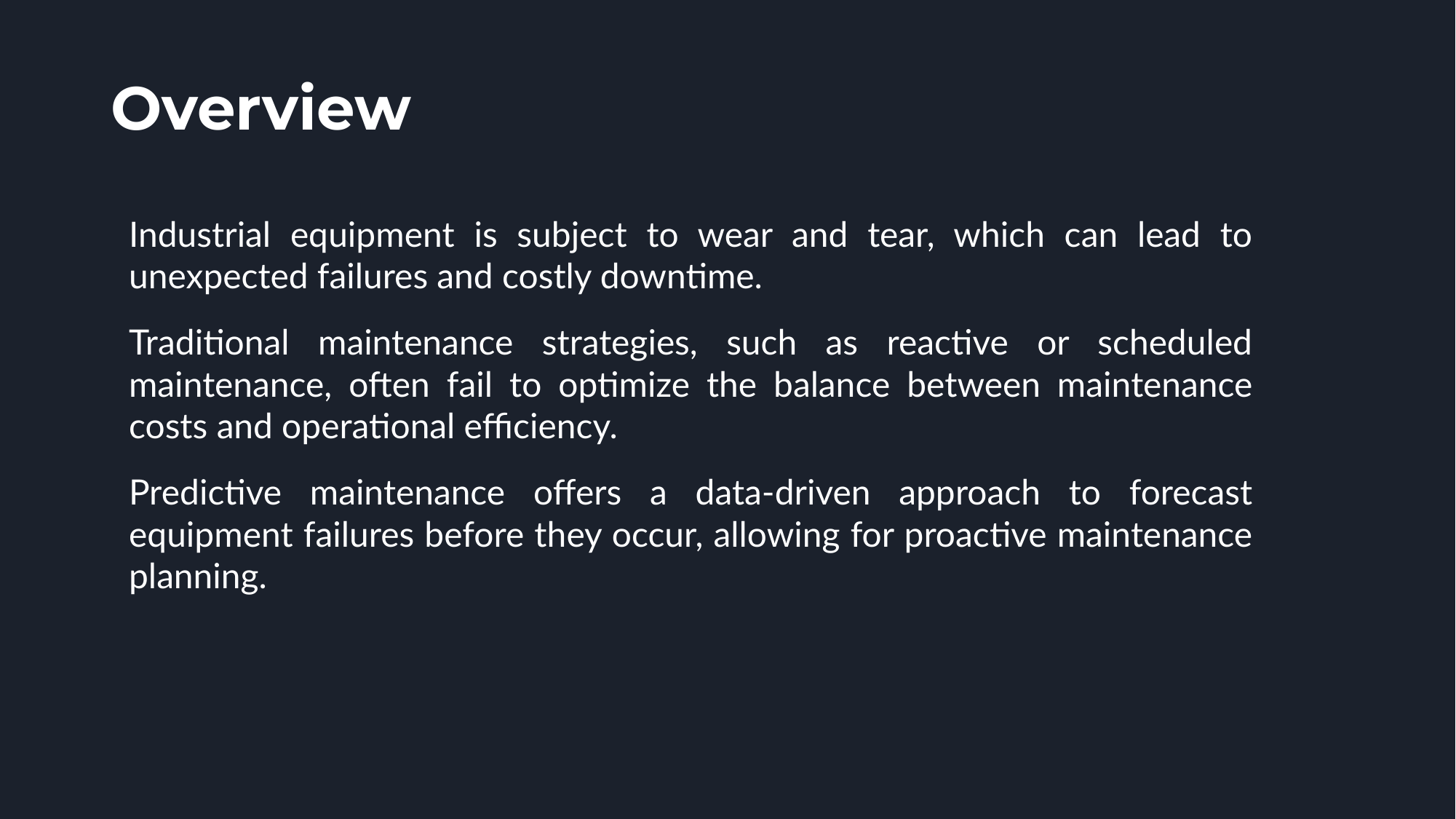

# Overview
Industrial equipment is subject to wear and tear, which can lead to unexpected failures and costly downtime.
Traditional maintenance strategies, such as reactive or scheduled maintenance, often fail to optimize the balance between maintenance costs and operational efficiency.
Predictive maintenance offers a data-driven approach to forecast equipment failures before they occur, allowing for proactive maintenance planning.